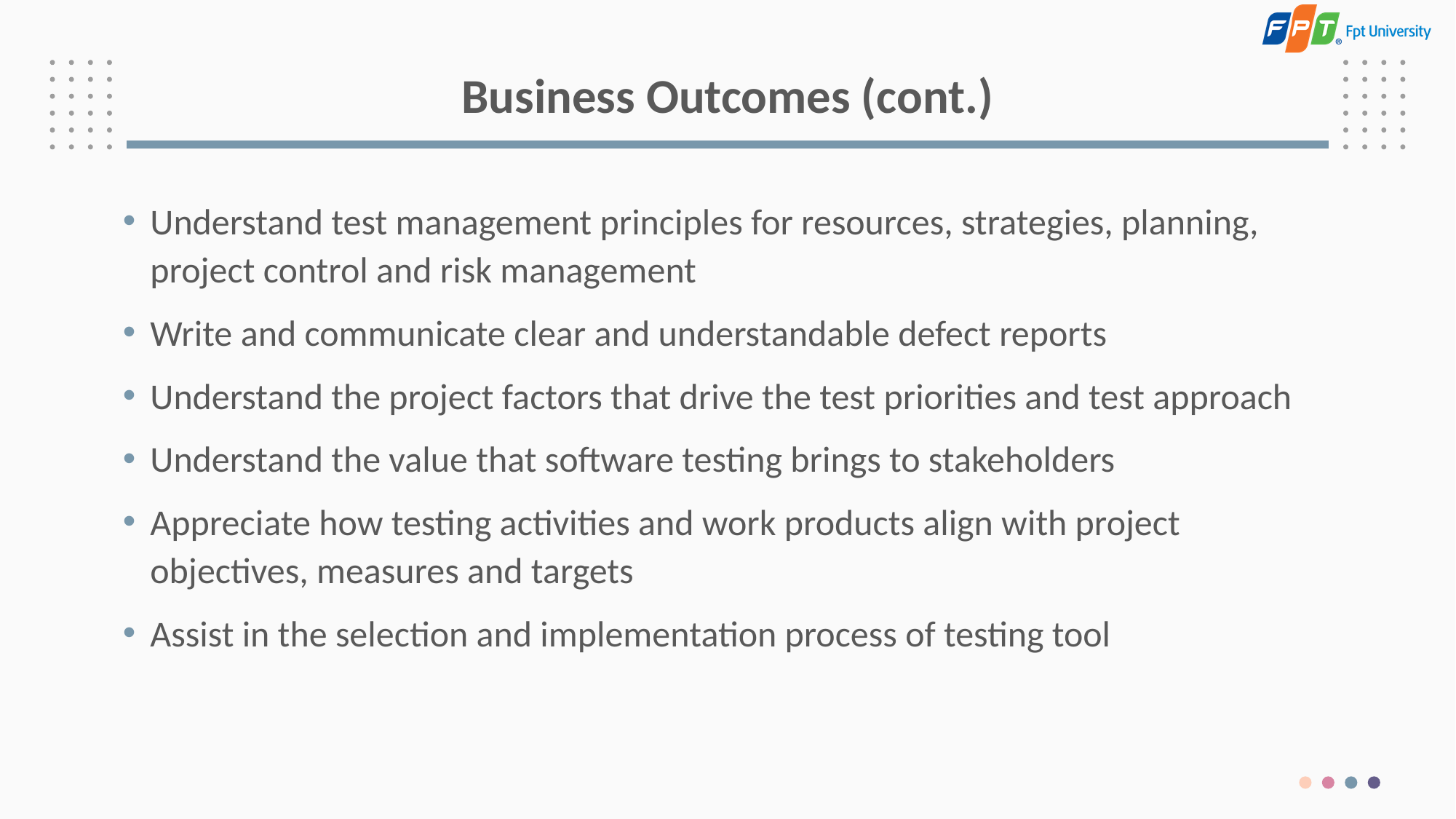

# Business Outcomes (cont.)
Understand test management principles for resources, strategies, planning, project control and risk management
Write and communicate clear and understandable defect reports
Understand the project factors that drive the test priorities and test approach
Understand the value that software testing brings to stakeholders
Appreciate how testing activities and work products align with project objectives, measures and targets
Assist in the selection and implementation process of testing tool